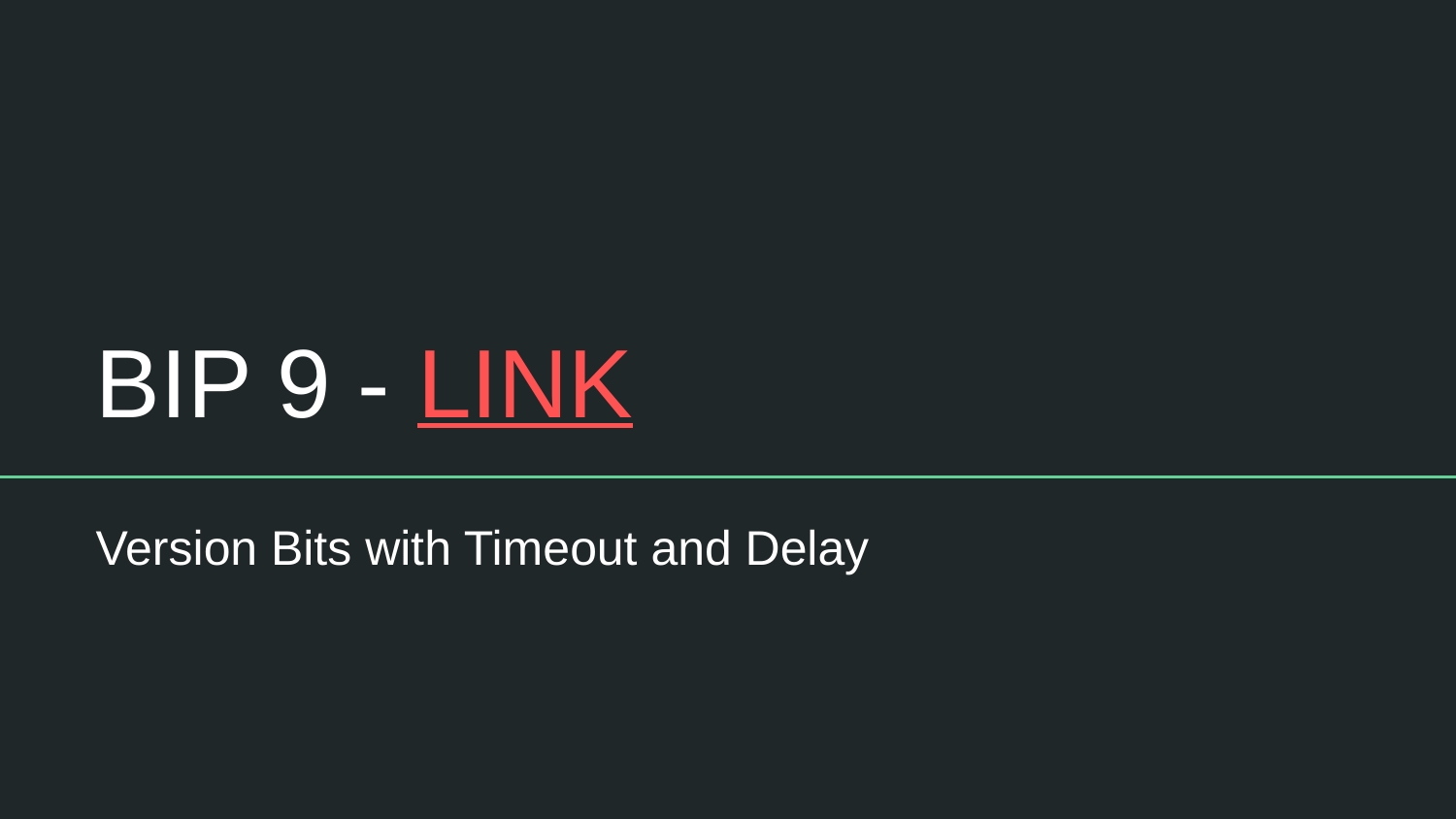

# BIP 9 - LINK
Version Bits with Timeout and Delay